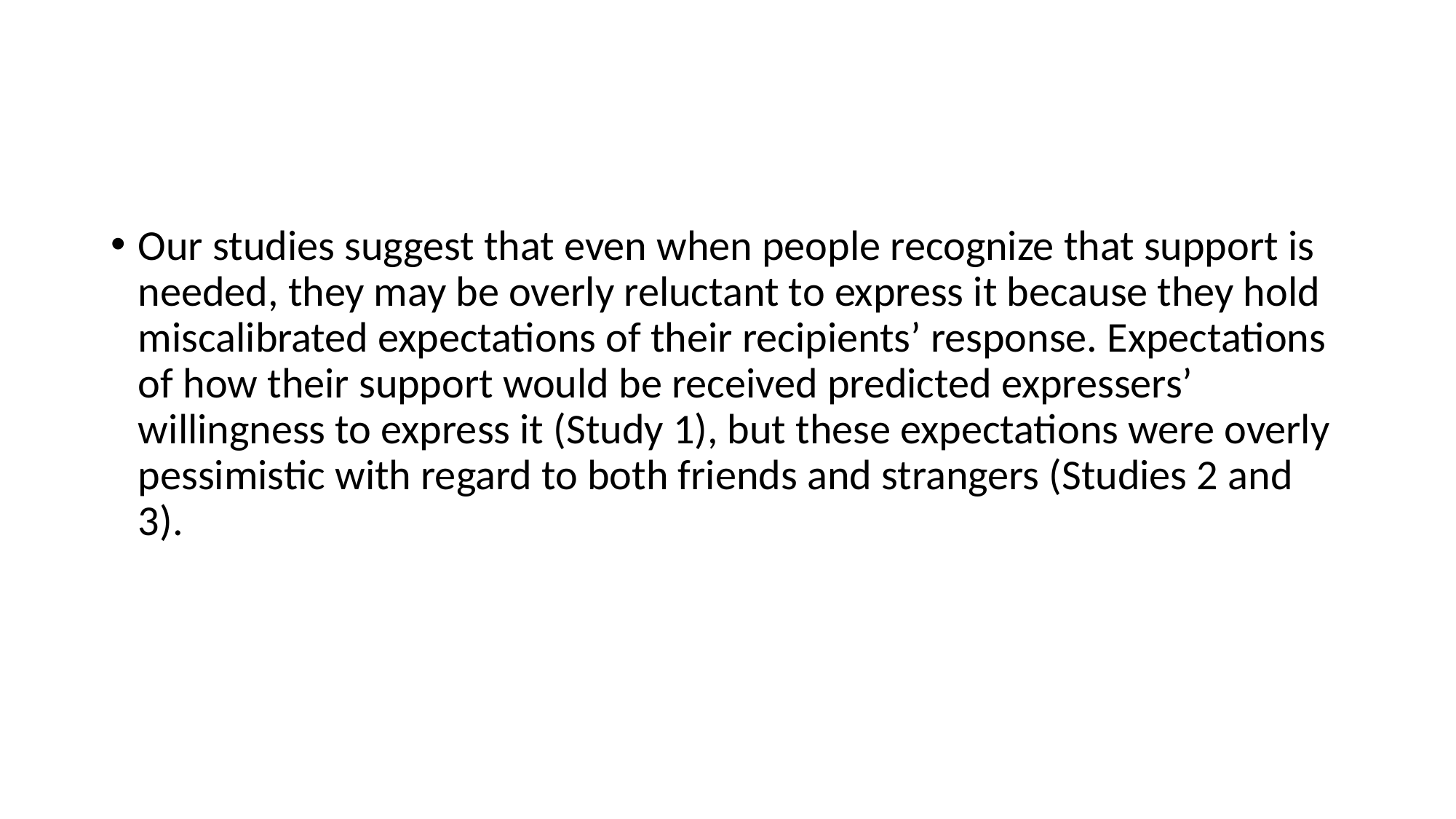

#
Our studies suggest that even when people recognize that support is needed, they may be overly reluctant to express it because they hold miscalibrated expectations of their recipients’ response. Expectations of how their support would be received predicted expressers’ willingness to express it (Study 1), but these expectations were overly pessimistic with regard to both friends and strangers (Studies 2 and 3).